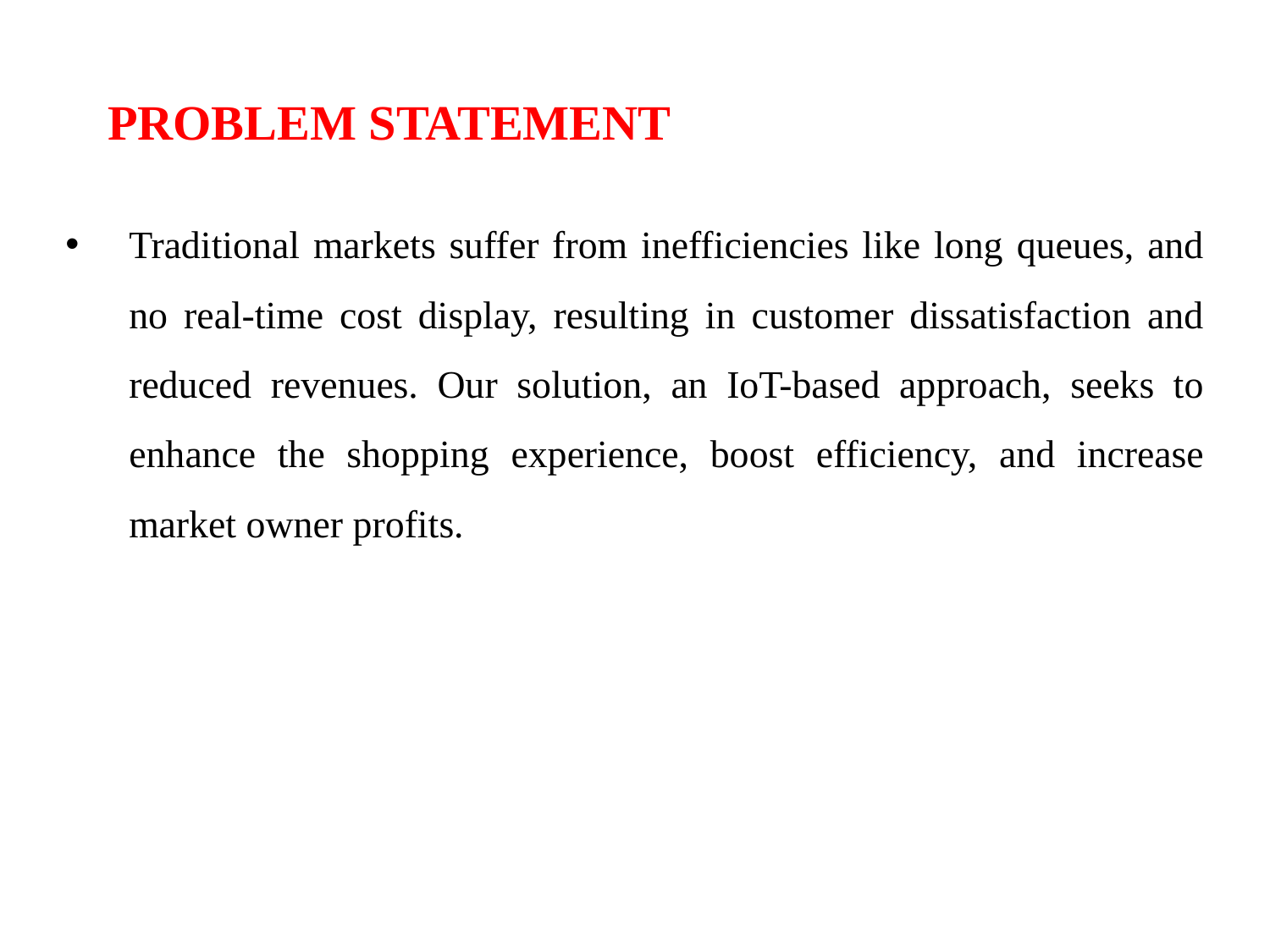

PROBLEM STATEMENT
Traditional markets suffer from inefficiencies like long queues, and no real-time cost display, resulting in customer dissatisfaction and reduced revenues. Our solution, an IoT-based approach, seeks to enhance the shopping experience, boost efficiency, and increase market owner profits.